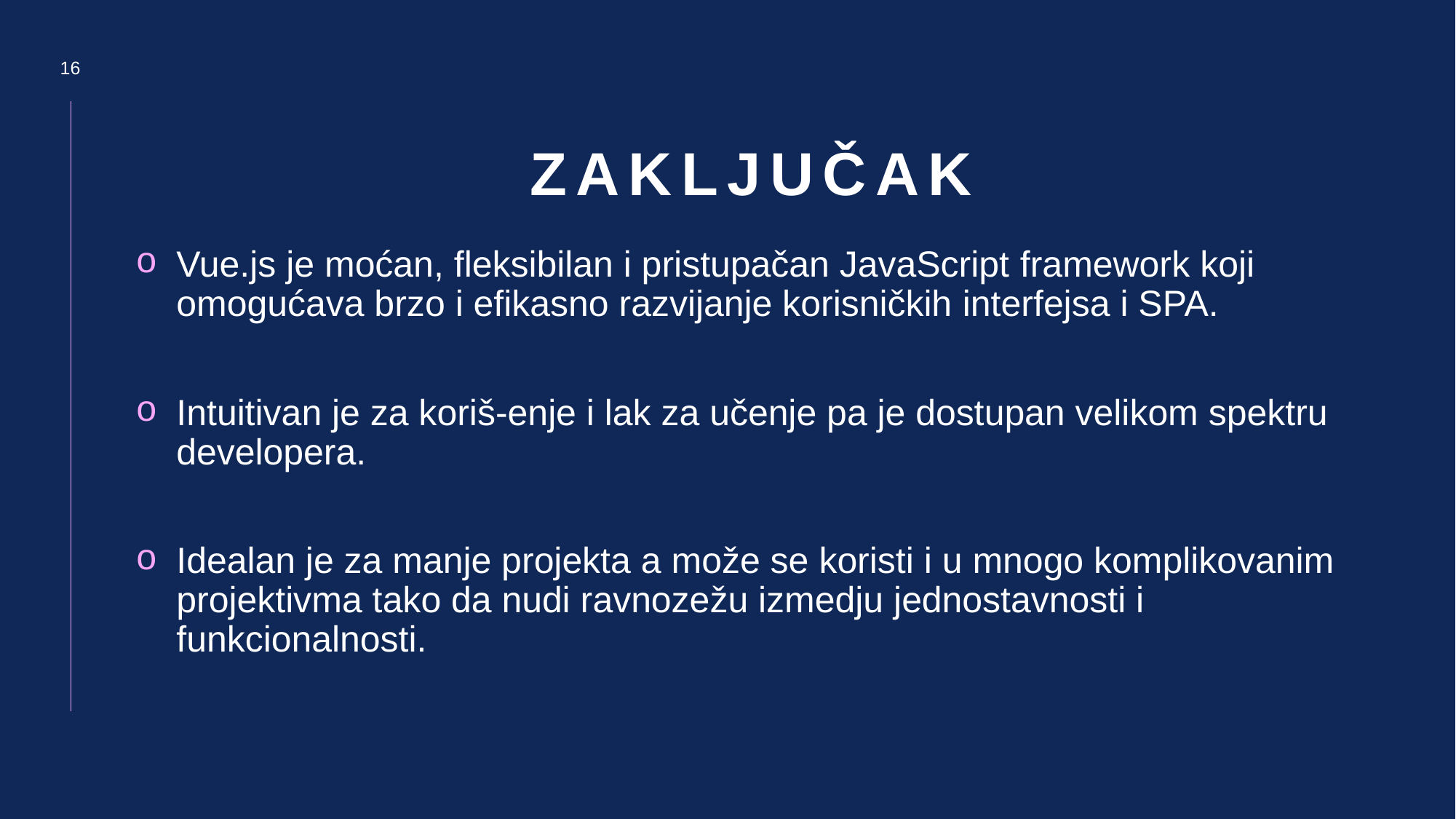

16
# Zaključak
Vue.js je moćan, fleksibilan i pristupačan JavaScript framework koji omogućava brzo i efikasno razvijanje korisničkih interfejsa i SPA.

Intuitivan je za koriš-enje i lak za učenje pa je dostupan velikom spektru developera.

Idealan je za manje projekta a može se koristi i u mnogo komplikovanim projektivma tako da nudi ravnozežu izmedju jednostavnosti i funkcionalnosti.